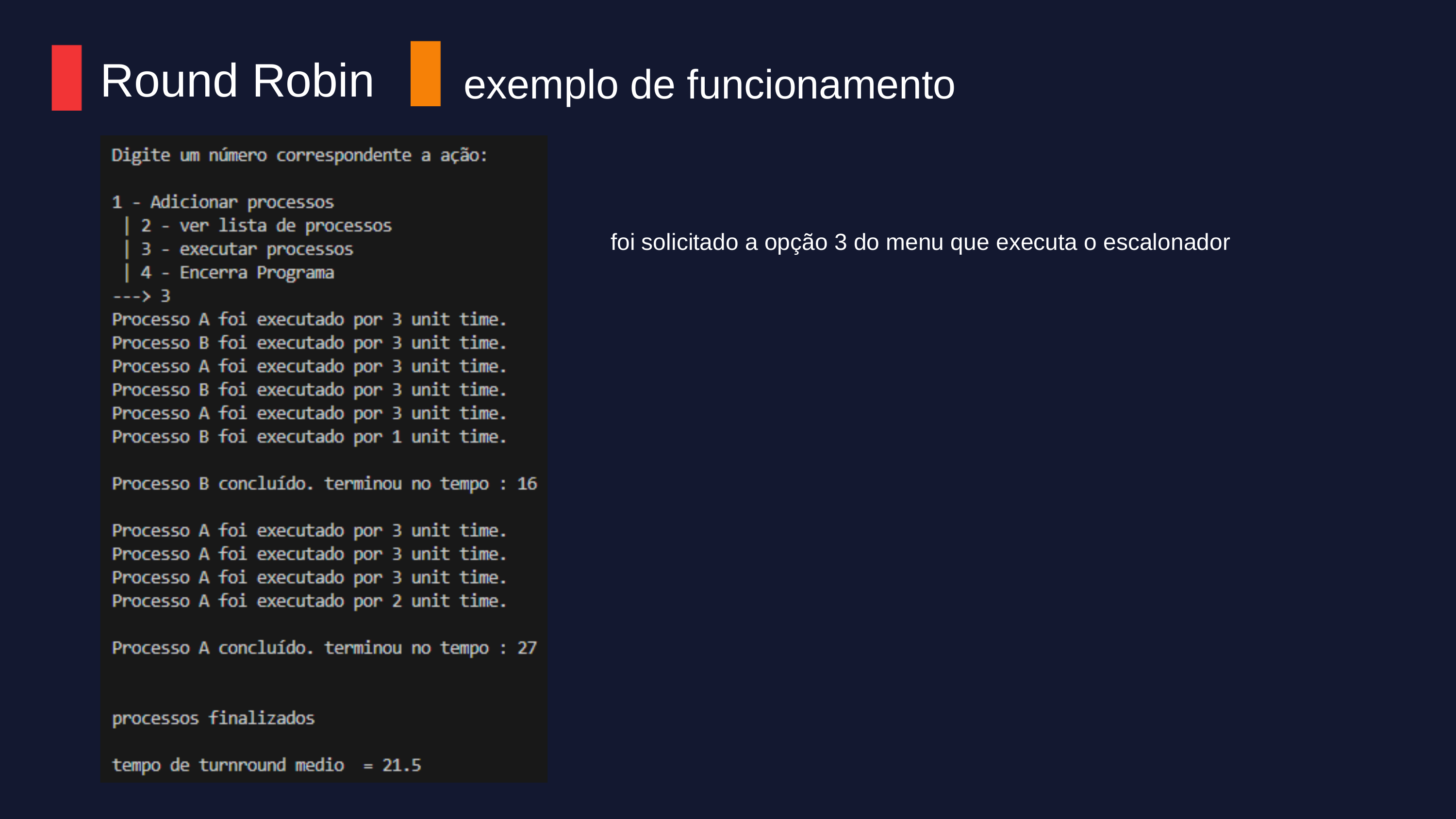

Round Robin
exemplo de funcionamento

foi solicitado a opção 3 do menu que executa o escalonador